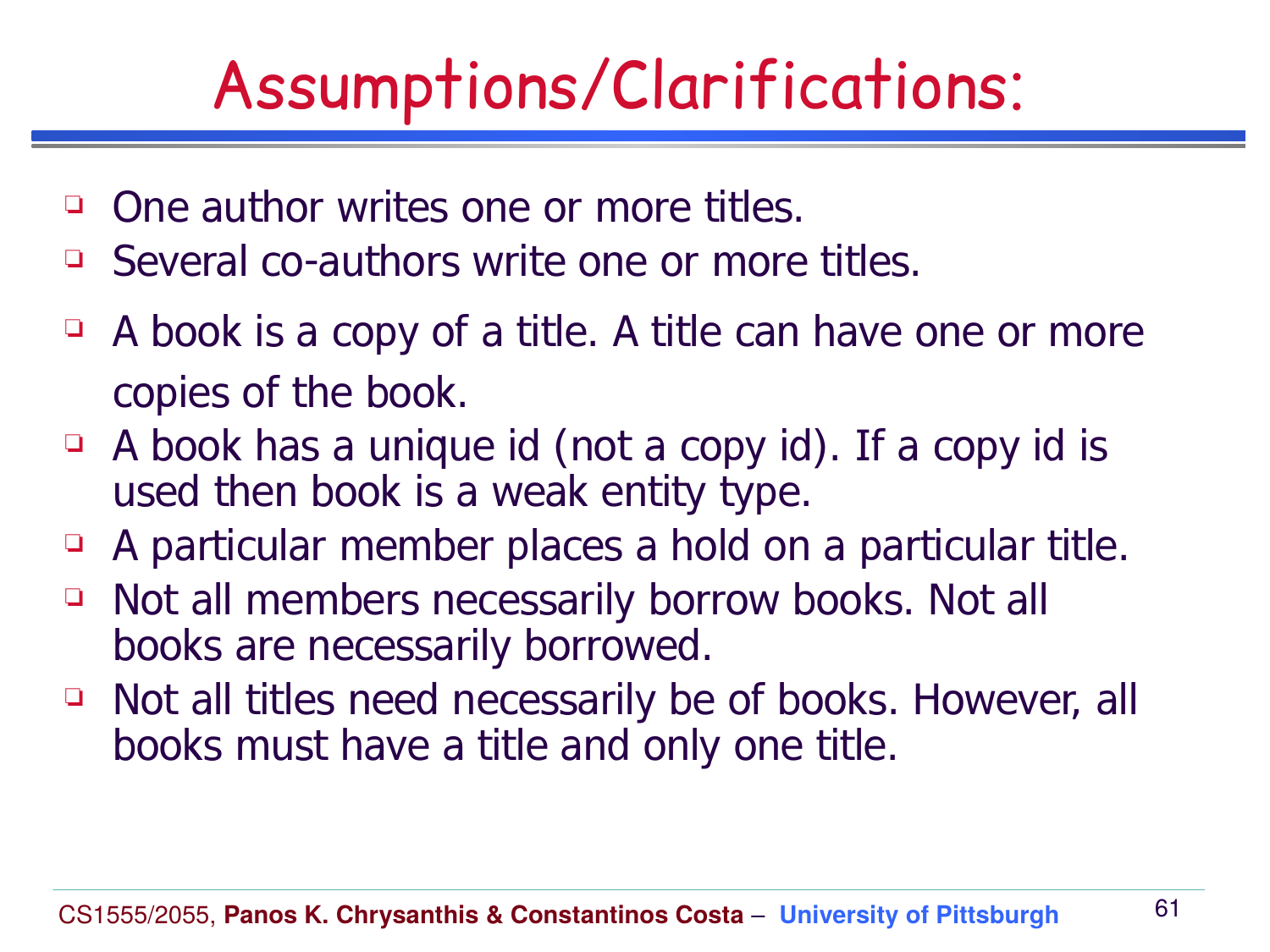

# Assumptions/Clarifications:
One author writes one or more titles.
Several co-authors write one or more titles.
A book is a copy of a title. A title can have one or more copies of the book.
A book has a unique id (not a copy id). If a copy id is used then book is a weak entity type.
A particular member places a hold on a particular title.
Not all members necessarily borrow books. Not all books are necessarily borrowed.
Not all titles need necessarily be of books. However, all books must have a title and only one title.